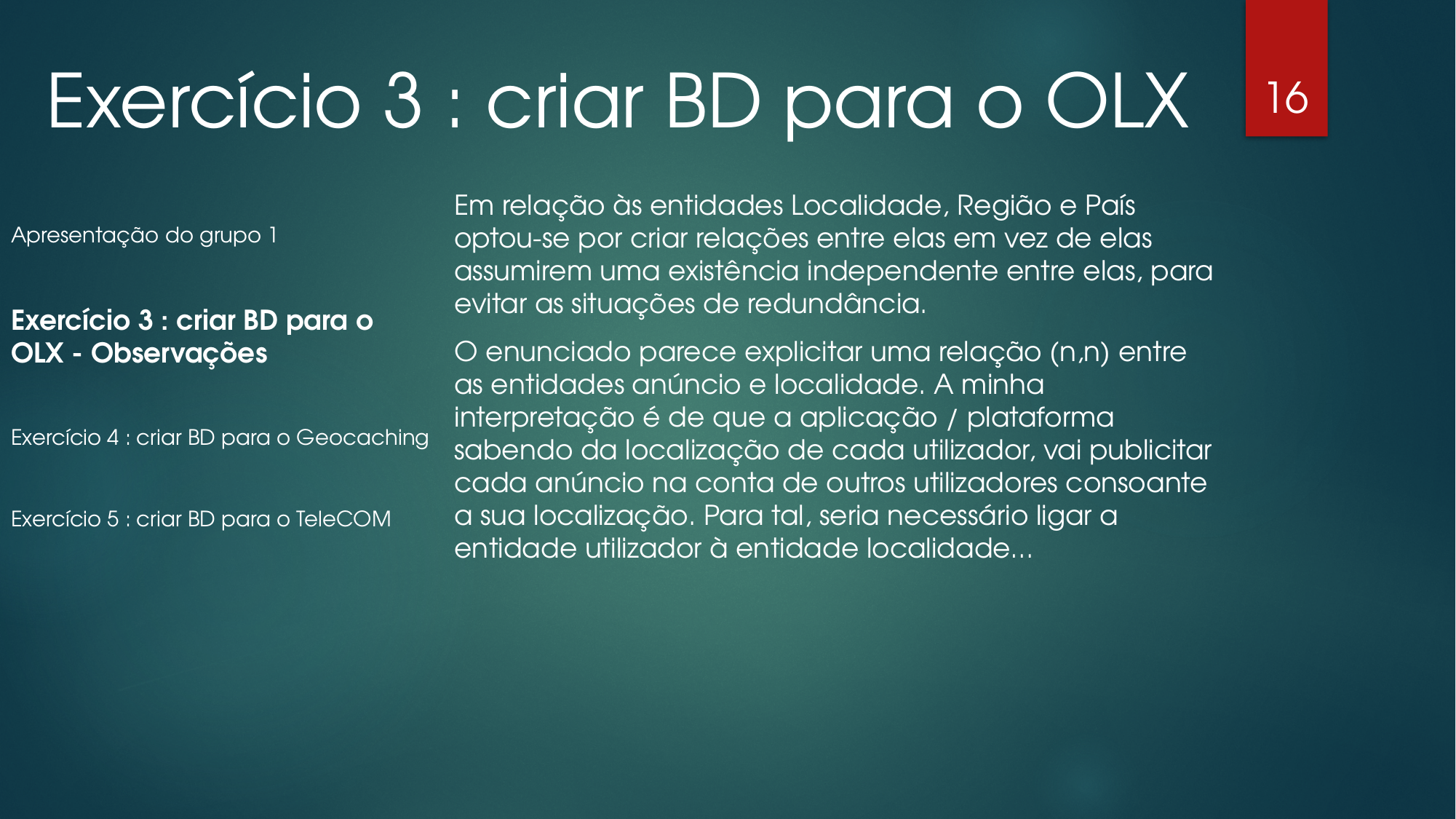

Exercício 3 : criar BD para o OLX
16
Em relação às entidades Localidade, Região e País optou-se por criar relações entre elas em vez de elas assumirem uma existência independente entre elas, para evitar as situações de redundância.
O enunciado parece explicitar uma relação (n,n) entre as entidades anúncio e localidade. A minha interpretação é de que a aplicação / plataforma sabendo da localização de cada utilizador, vai publicitar cada anúncio na conta de outros utilizadores consoante a sua localização. Para tal, seria necessário ligar a entidade utilizador à entidade localidade…
Apresentação do grupo 1

Exercício 3 : criar BD para o OLX - Observações

Exercício 4 : criar BD para o Geocaching

Exercício 5 : criar BD para o TeleCOM